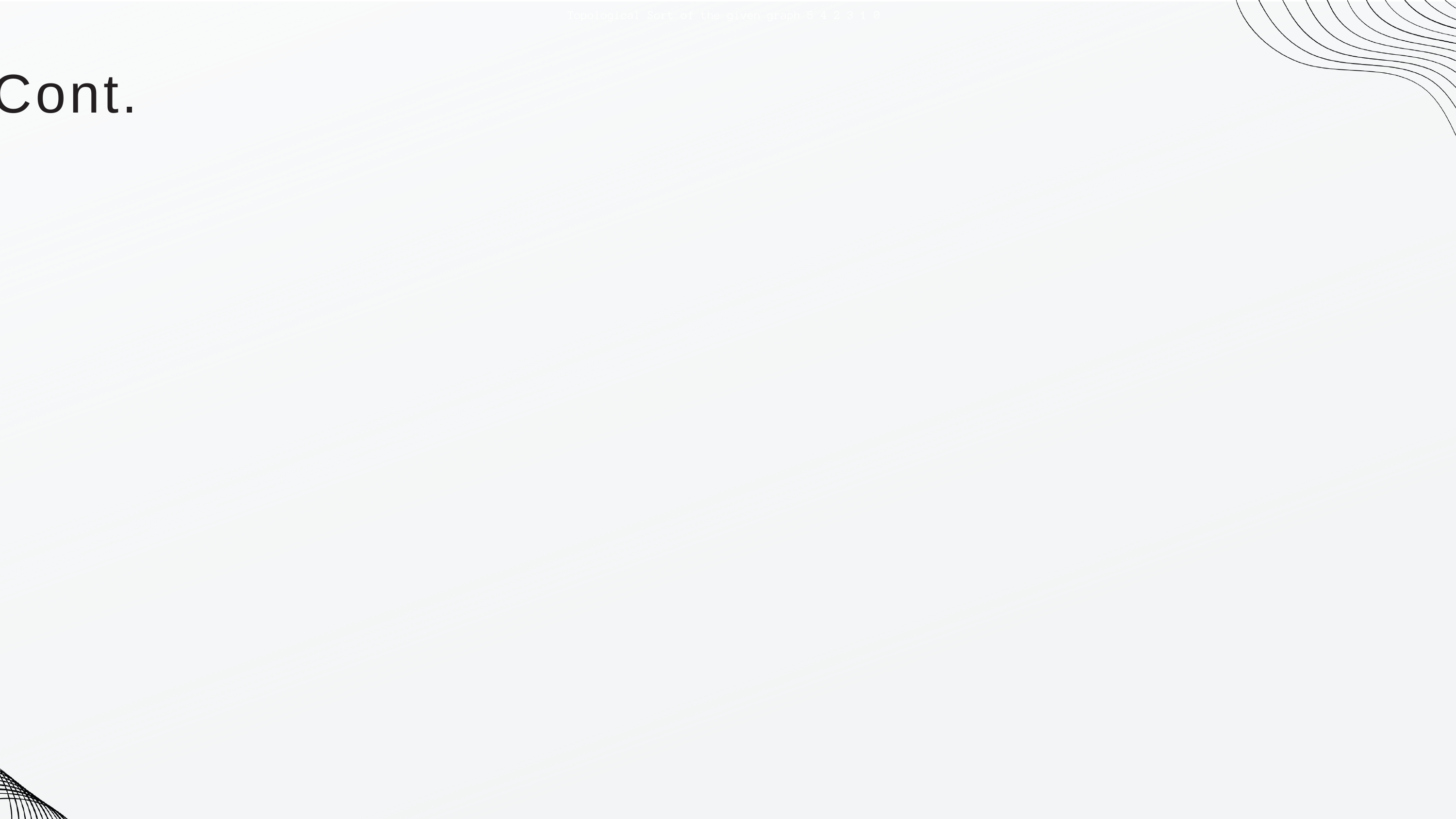

Topological Sort of the given graph 5 4 2 3 1 0

  Cont.